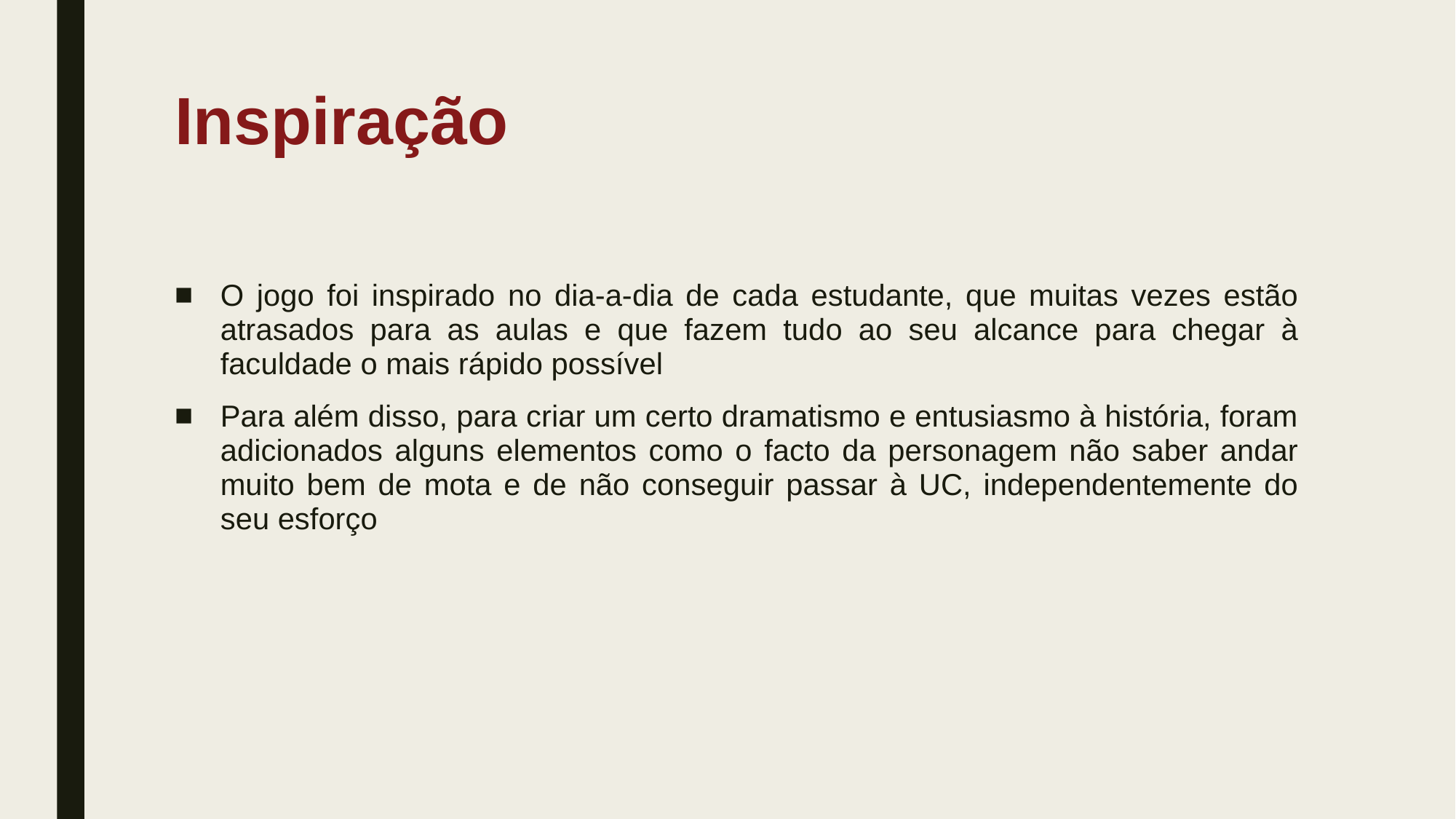

# Inspiração
O jogo foi inspirado no dia-a-dia de cada estudante, que muitas vezes estão atrasados para as aulas e que fazem tudo ao seu alcance para chegar à faculdade o mais rápido possível
Para além disso, para criar um certo dramatismo e entusiasmo à história, foram adicionados alguns elementos como o facto da personagem não saber andar muito bem de mota e de não conseguir passar à UC, independentemente do seu esforço